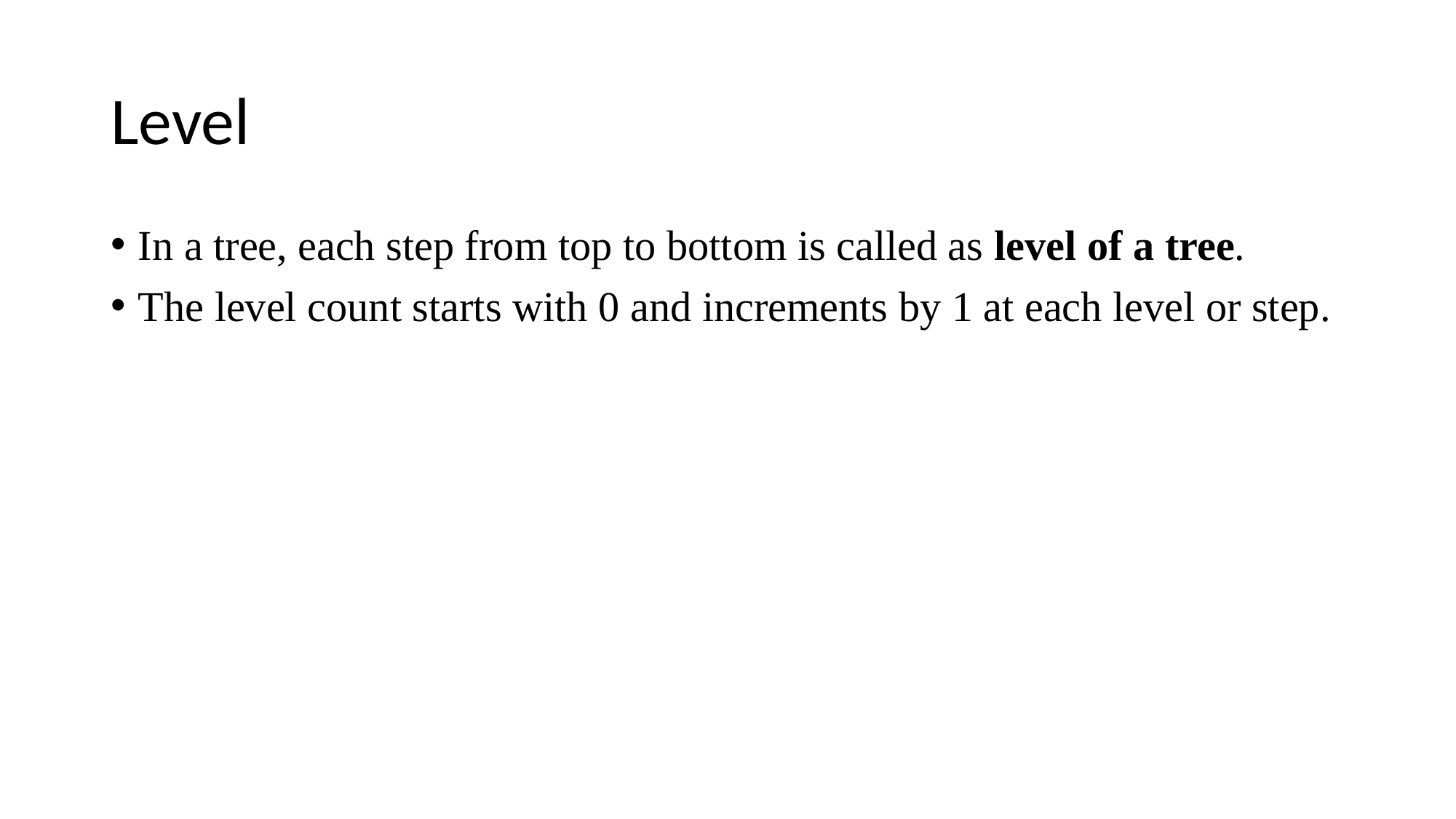

# Level
In a tree, each step from top to bottom is called as level of a tree.
The level count starts with 0 and increments by 1 at each level or step.